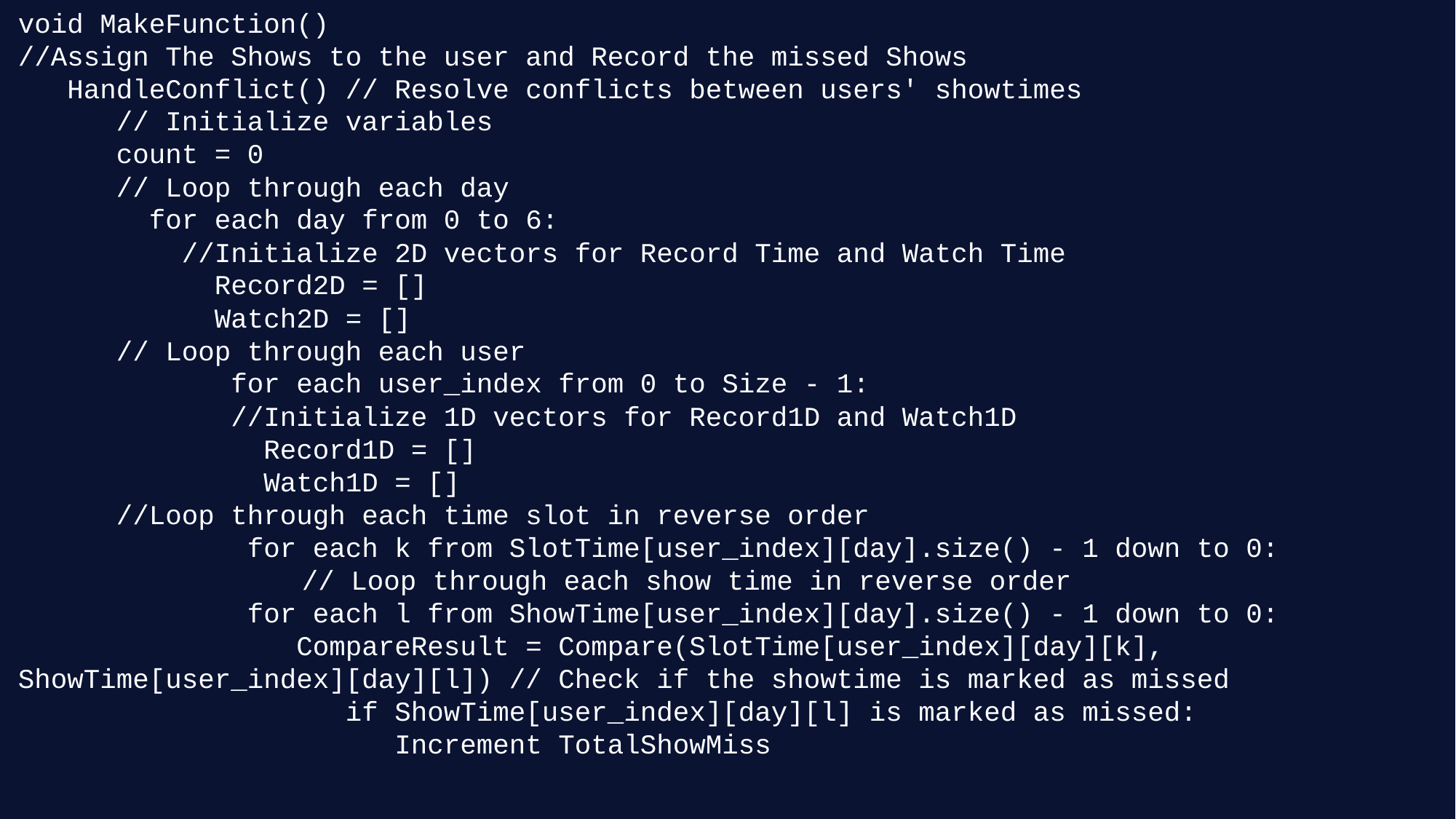

void MakeFunction()
//Assign The Shows to the user and Record the missed Shows
   HandleConflict() // Resolve conflicts between users' showtimes
      // Initialize variables
      count = 0
      // Loop through each day
        for each day from 0 to 6:
          //Initialize 2D vectors for Record Time and Watch Time
            Record2D = []
            Watch2D = []
      // Loop through each user
             for each user_index from 0 to Size - 1:
             //Initialize 1D vectors for Record1D and Watch1D
               Record1D = []
               Watch1D = []
      //Loop through each time slot in reverse order
              for each k from SlotTime[user_index][day].size() - 1 down to 0:
 		    // Loop through each show time in reverse order
              for each l from ShowTime[user_index][day].size() - 1 down to 0:
                 CompareResult = Compare(SlotTime[user_index][day][k], ShowTime[user_index][day][l]) // Check if the showtime is marked as missed
     			if ShowTime[user_index][day][l] is marked as missed:
           		   Increment TotalShowMiss

 	 else if current_user_showname[k] == prev_user_showname[p] and current_slot overlaps with prev_slot:
          for each i in range(length of SlotTime[user_index][day]):
            for each j in range(length of SlotTime[prev_user_index][day]):
	        if SlotTime[user_index][day][i] overlaps with SlotTime[prev_user_index][day][j]:
		    print "Same Shows ::"
		    print " Message indicating Same Shows of the user "

remove overlapping slots from SlotTime and ShowTime for both users
increment p
increment k

     			else
          		   if CompareResult is 0:
                       // User is watching the show
                       Add ShowTime[user_index][day][l] to Watch1D
                       Print the show details
                       Remove the showtime from SlotTime and ShowTime

                       if CompareResult is 1:
          // Record the show for later viewing
          Add ShowTime[user_index][day][l] to Record1D

          if CompareResult is -1:
          // Record the show for later viewing
          Add ShowTime[user_index][day][l] to Record1D

   //Check if no show is watched or recorded
   if show is watched :
      Add a placeholder tuple to Watch1D
   // Check if shows are recorded
    if show is recorded:
      Add Record1D to Record2D
   // Check if shows are watched
    if shows are watched:
      Add Watch1D to Watch2D